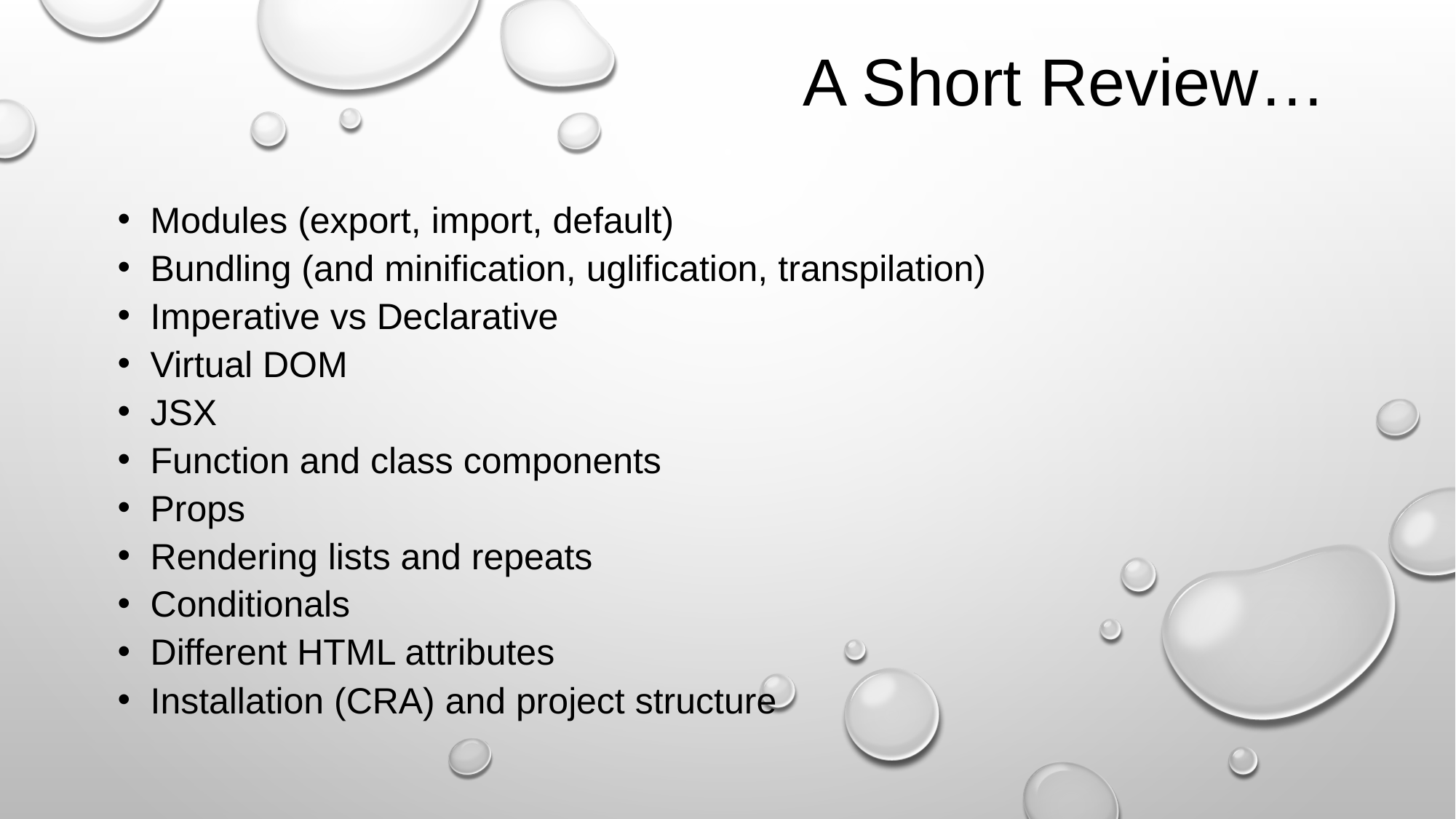

# A Short Review…
Modules (export, import, default)
Bundling (and minification, uglification, transpilation)
Imperative vs Declarative
Virtual DOM
JSX
Function and class components
Props
Rendering lists and repeats
Conditionals
Different HTML attributes
Installation (CRA) and project structure